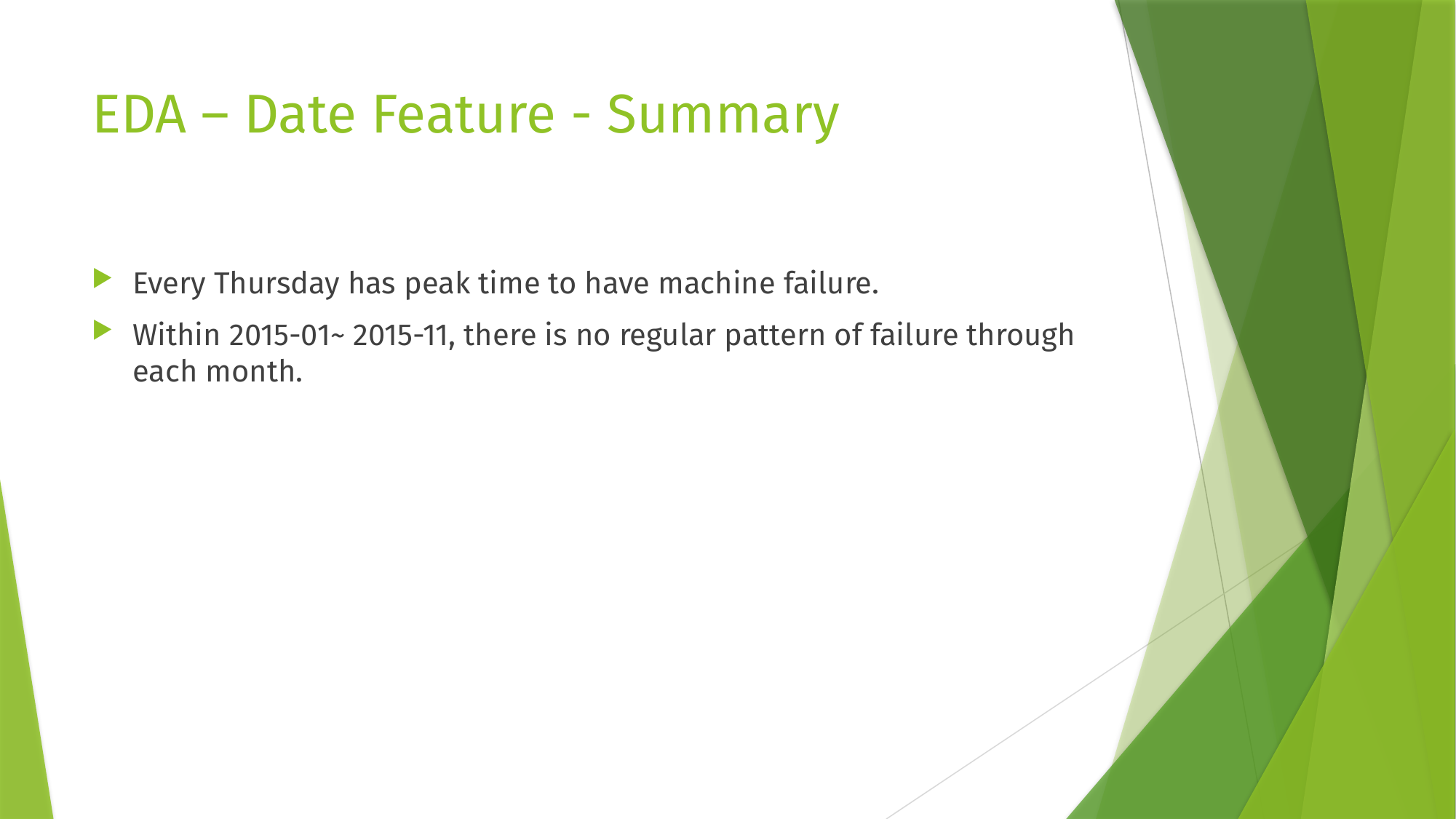

# EDA – Date Feature - Summary
Every Thursday has peak time to have machine failure.
Within 2015-01~ 2015-11, there is no regular pattern of failure through each month.